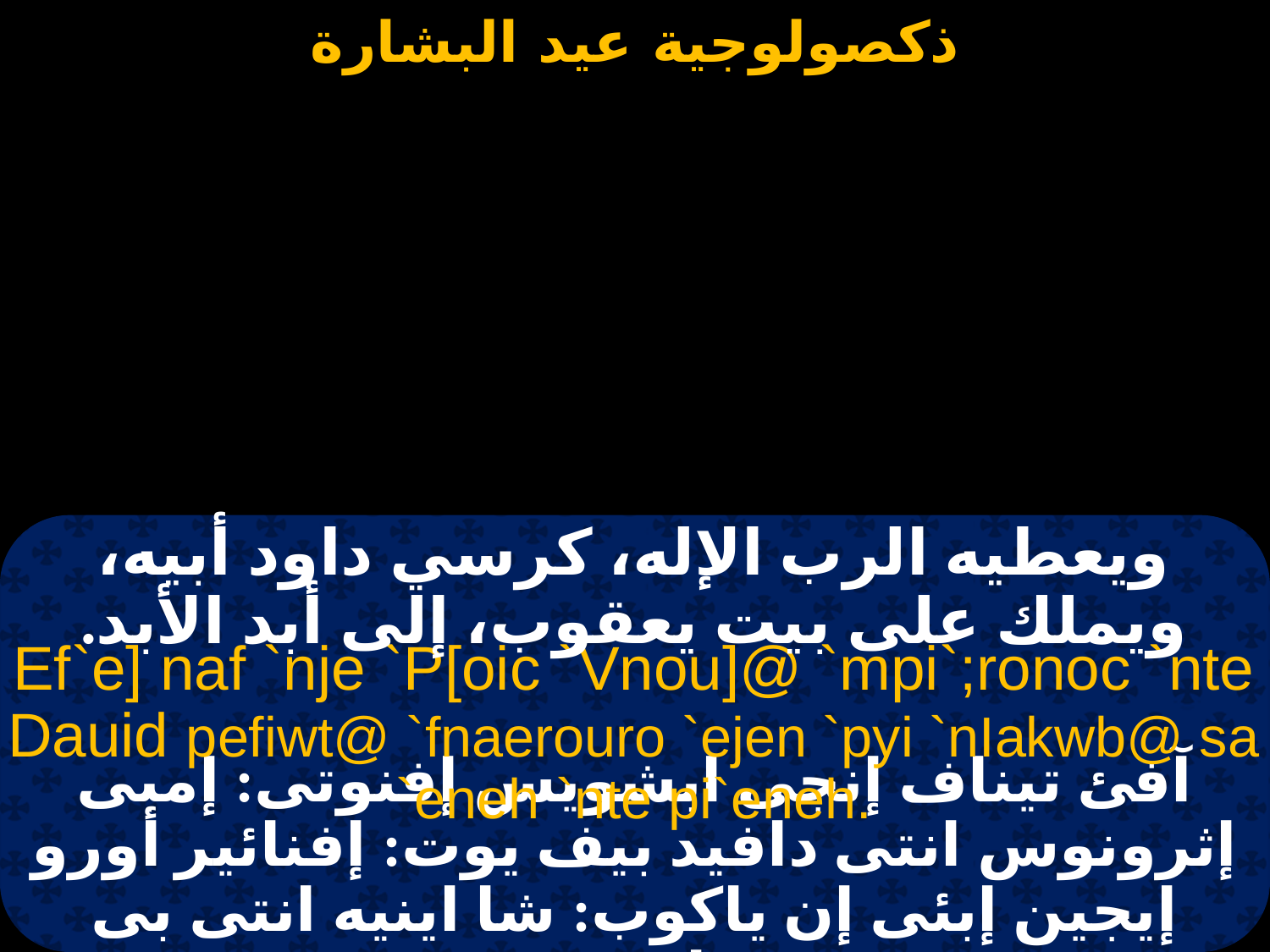

#
ويعطيه الرب الإله، كرسي داود أبيه، ويملك على بيت يعقوب، إلى أبد الأبد.
Ef`e] naf `nje `P[oic `Vnou]@ `mpi`;ronoc `nte Dauid pefiwt@ `fnaerouro `ejen `pyi `nIakwb@ sa `eneh `nte pi`eneh.
آفئ تيناف إنجى ابشويس إفنوتى: إمبى إثرونوس انتى دافيد بيف يوت: إفنائير أورو إيجين إبئى إن ياكوب: شا اينيه انتى بى اينيه.